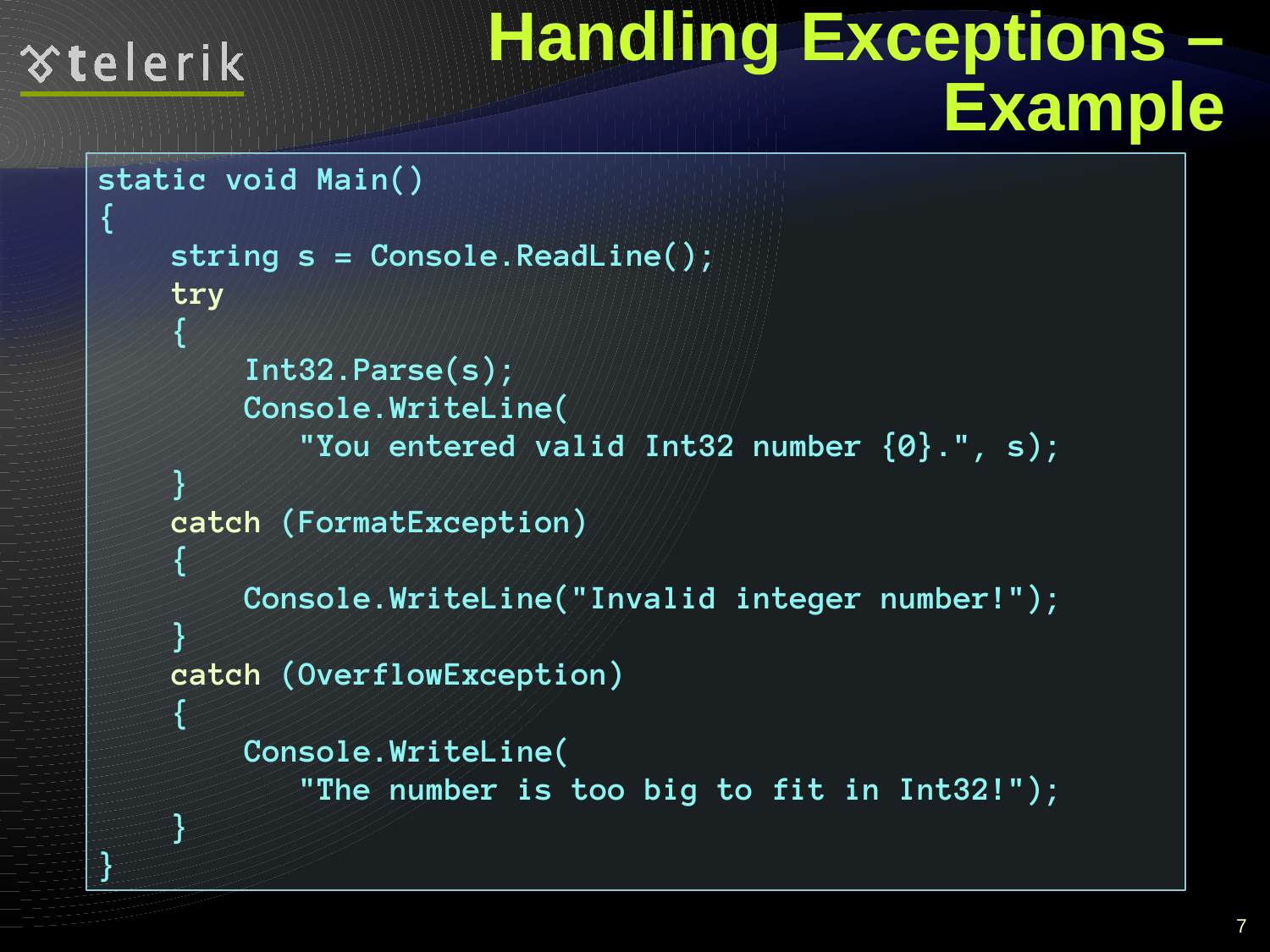

# Handling Exceptions – Example
static void Main()
{
    string s = Console.ReadLine();
    try
    {
        Int32.Parse(s);
        Console.WriteLine(
           "You entered valid Int32 number {0}.", s);
    }
    catch (FormatException)
    {
        Console.WriteLine("Invalid integer number!");
    }
    catch (OverflowException)
    {
        Console.WriteLine(
           "The number is too big to fit in Int32!");
    }
}
7